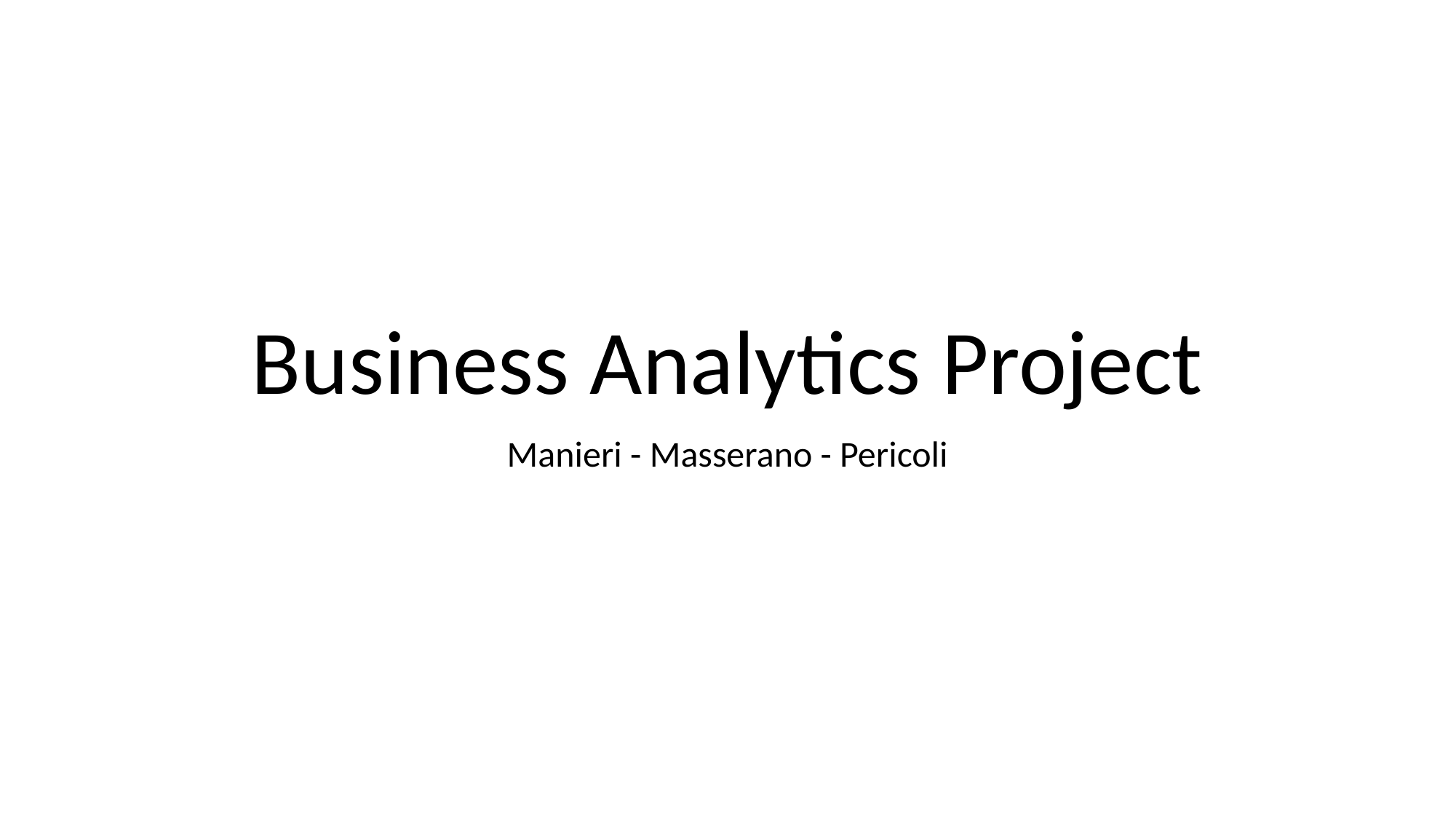

# Business Analytics Project
Manieri - Masserano - Pericoli